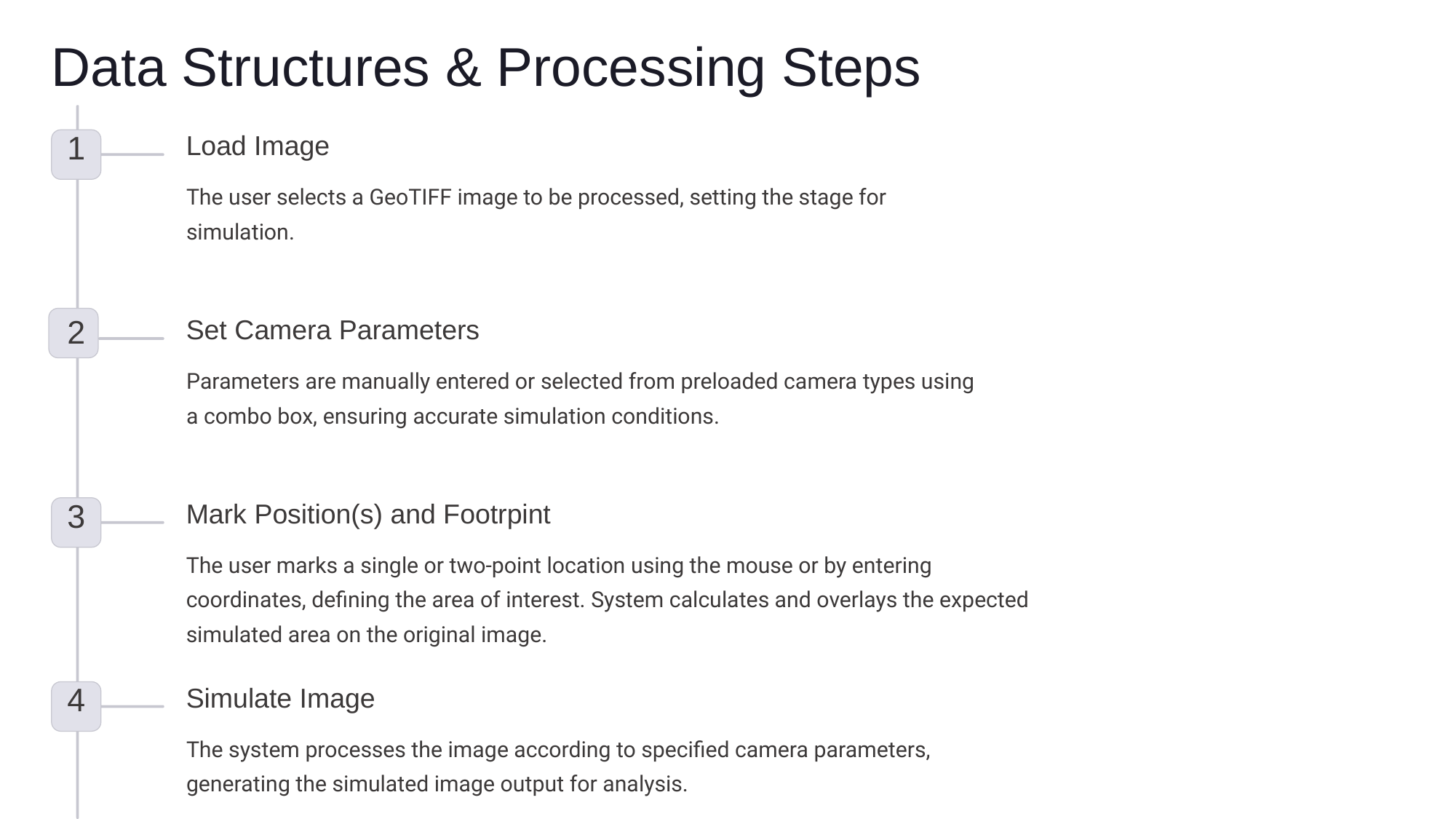

Data Structures & Processing Steps

Load Image

1

The user selects a GeoTIFF image to be processed, setting the stage for simulation.

Set Camera Parameters
2

Parameters are manually entered or selected from preloaded camera types using a combo box, ensuring accurate simulation conditions.
Mark Position(s) and Footrpint

3

The user marks a single or two-point location using the mouse or by entering coordinates, defining the area of interest. System calculates and overlays the expected simulated area on the original image.

Simulate Image

4

The system processes the image according to specified camera parameters, generating the simulated image output for analysis.